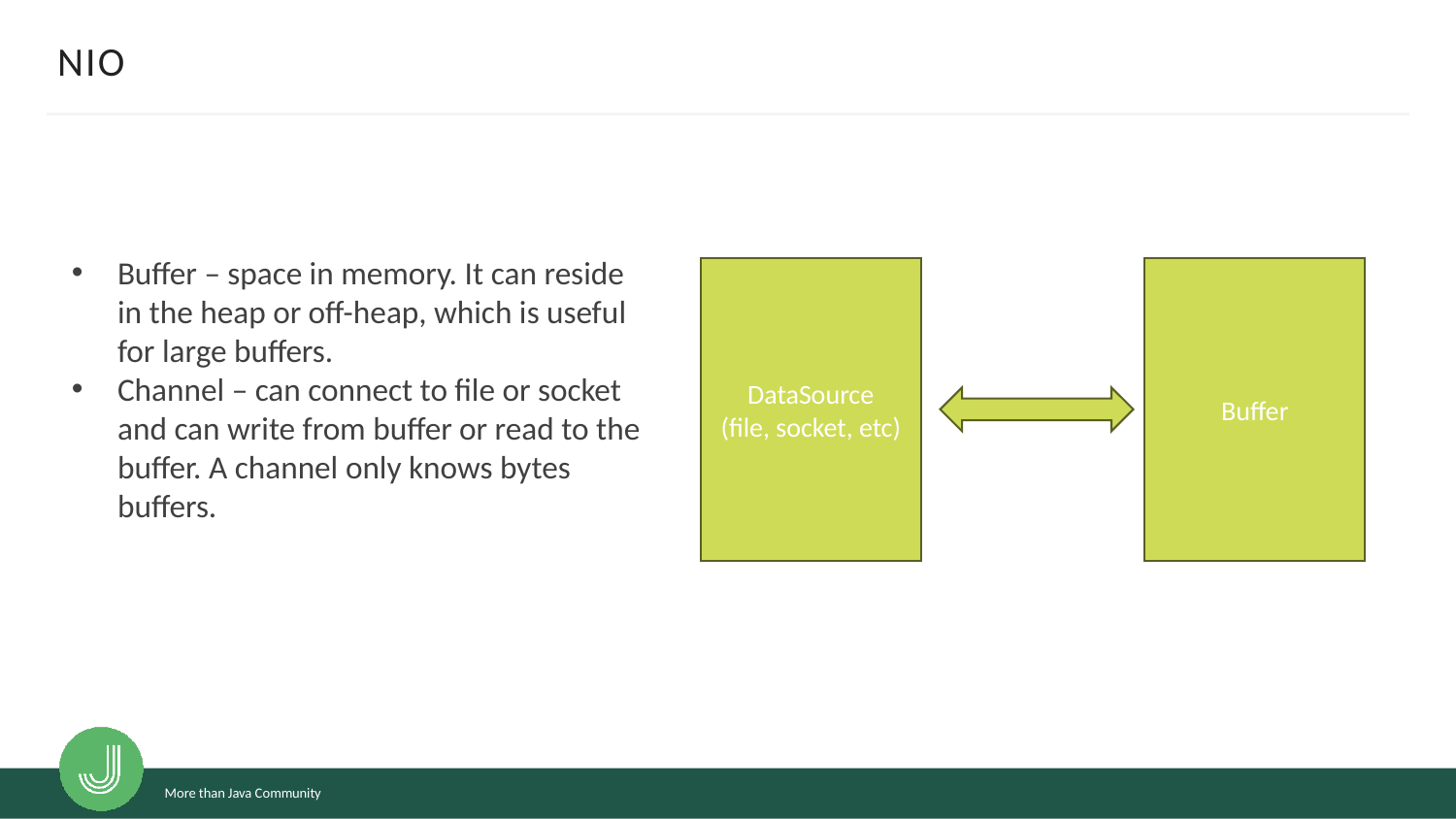

# NIO
Buffer – space in memory. It can reside in the heap or off-heap, which is useful for large buffers.
Channel – can connect to file or socket and can write from buffer or read to the buffer. A channel only knows bytes buffers.

DataSource
(file, socket, etc)
Buffer